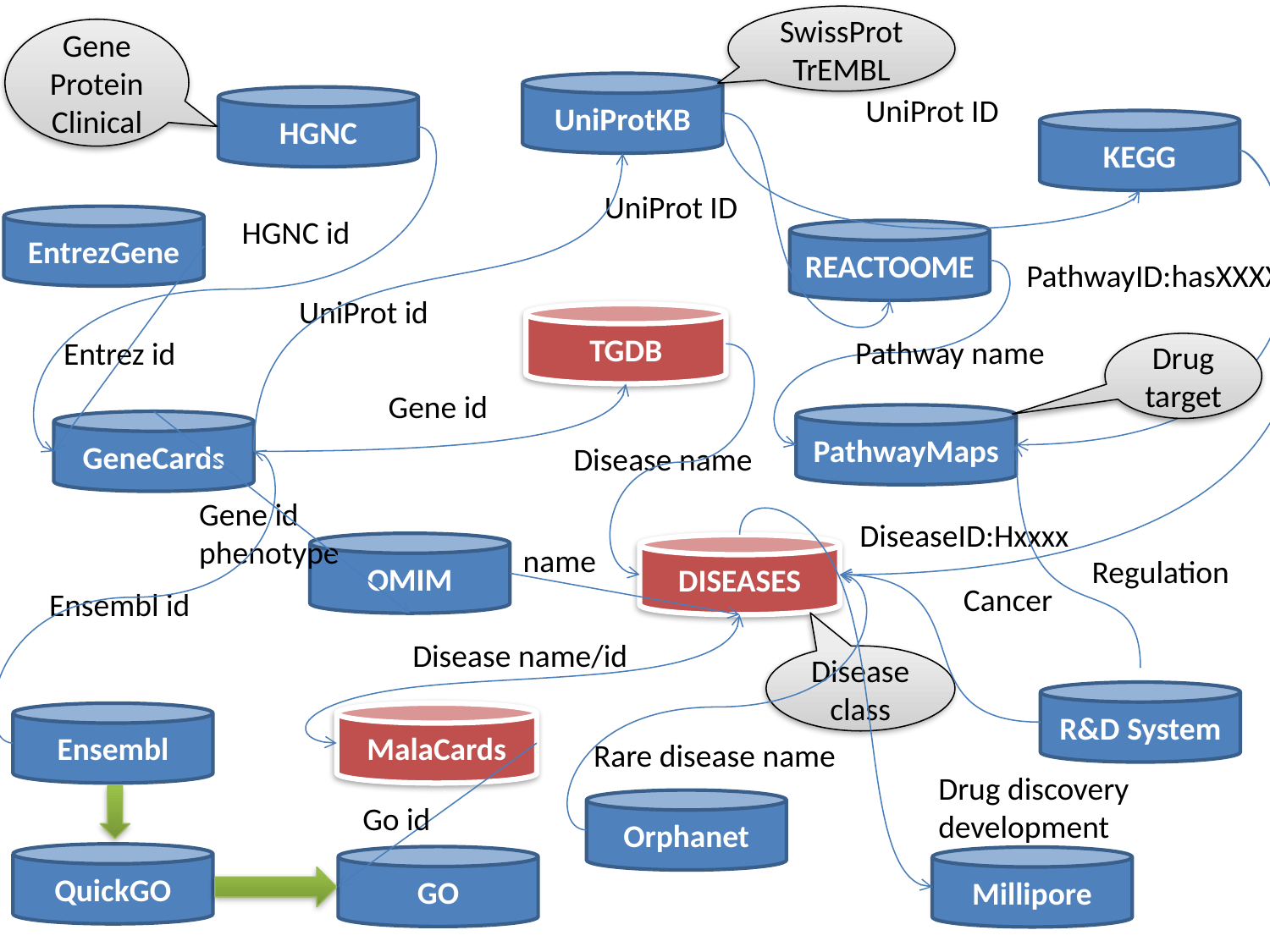

SwissProt TrEMBL
Gene
Protein
Clinical
UniProtKB
UniProt ID
HGNC
KEGG
UniProt ID
HGNC id
EntrezGene
REACTOOME
PathwayID:hasXXXX
UniProt id
TGDB
Pathway name
Entrez id
Drug target
Gene id
PathwayMaps
GeneCards
Disease name
Gene id
phenotype
DiseaseID:Hxxxx
OMIM
name
DISEASES
Regulation
Cancer
Ensembl id
Disease name/id
Disease class
R&D System
Ensembl
MalaCards
Rare disease name
Drug discovery
development

Orphanet
Go id
QuickGO
GO
Millipore